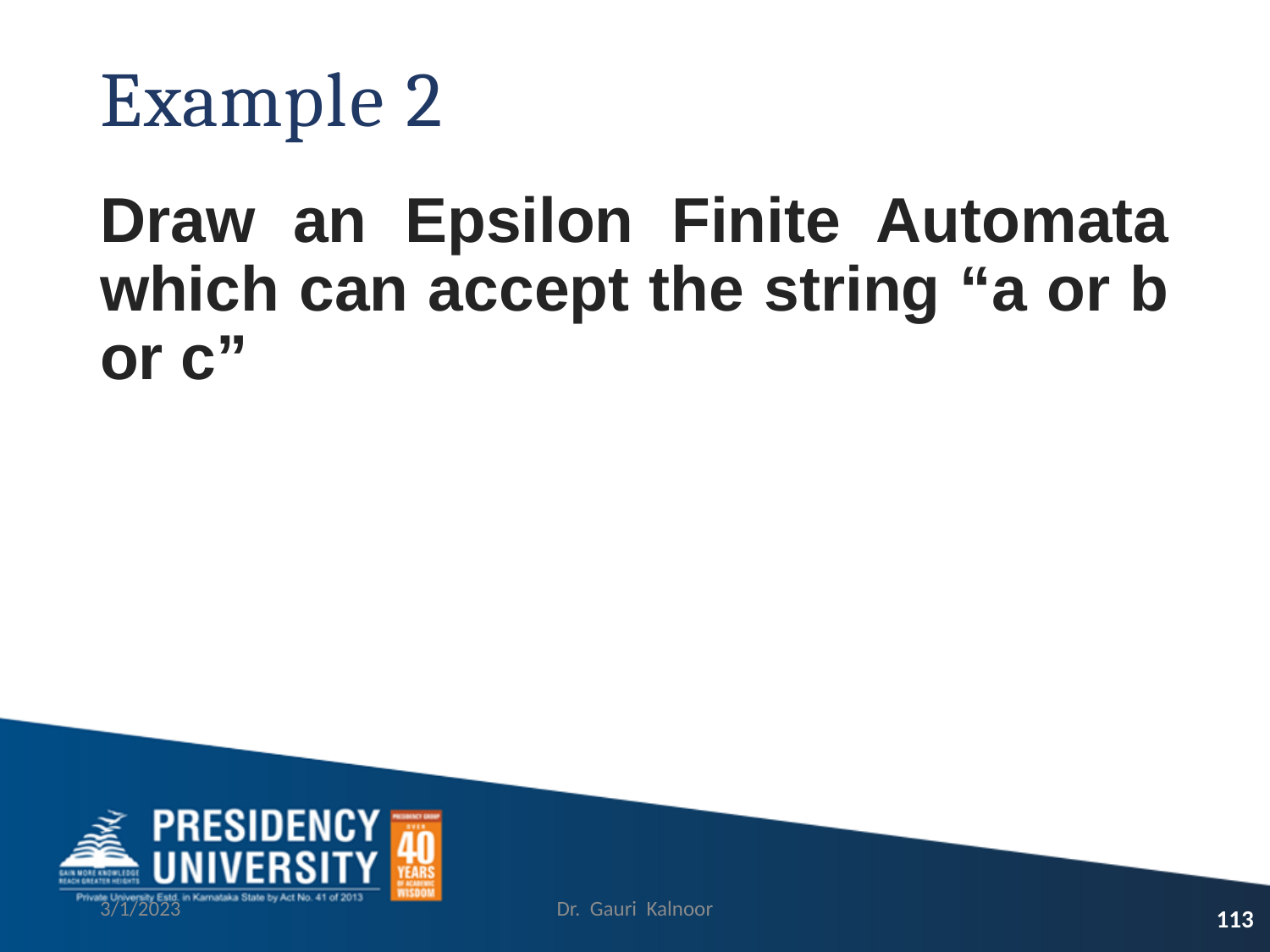

# Example 2
Draw an Epsilon Finite Automata which can accept the string “a or b or c”

3/1/2023
Dr.  Gauri  Kalnoor
113